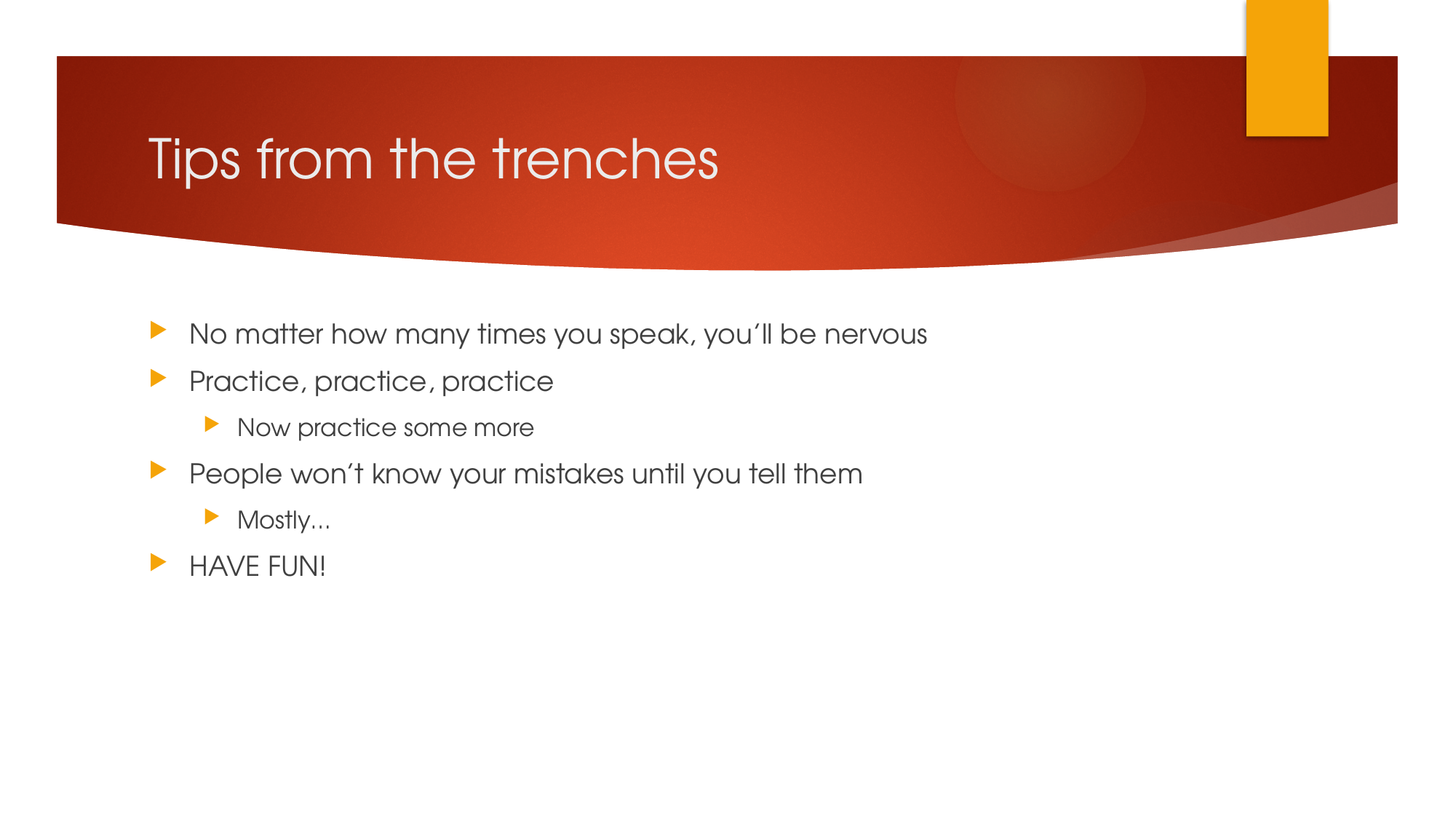

# Tips from the trenches
No matter how many times you speak, you’ll be nervous
Practice, practice, practice
Now practice some more
People won’t know your mistakes until you tell them
Mostly…
HAVE FUN!